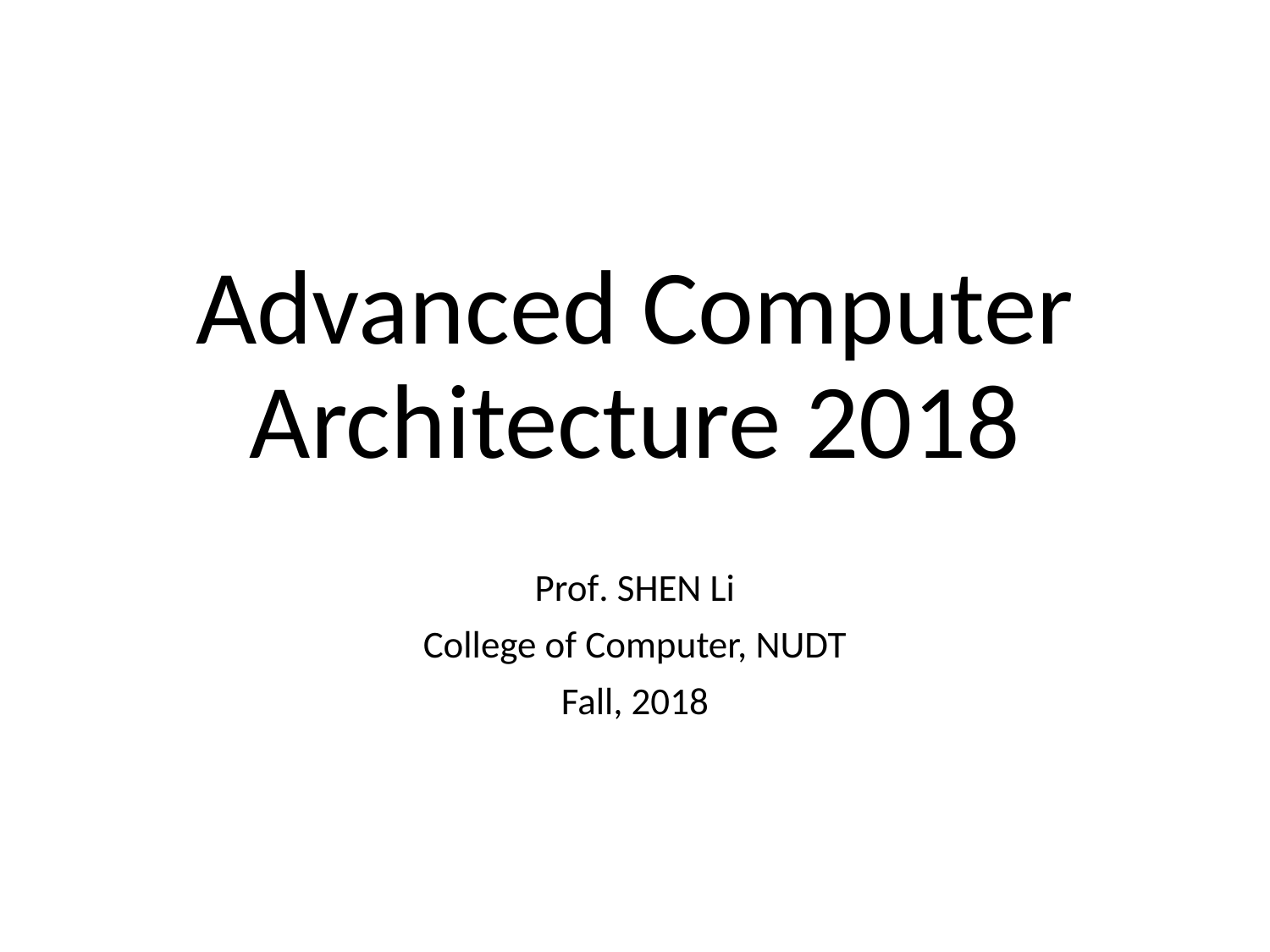

# Advanced Computer Architecture 2018

Prof. SHEN Li
College of Computer, NUDT
Fall, 2018